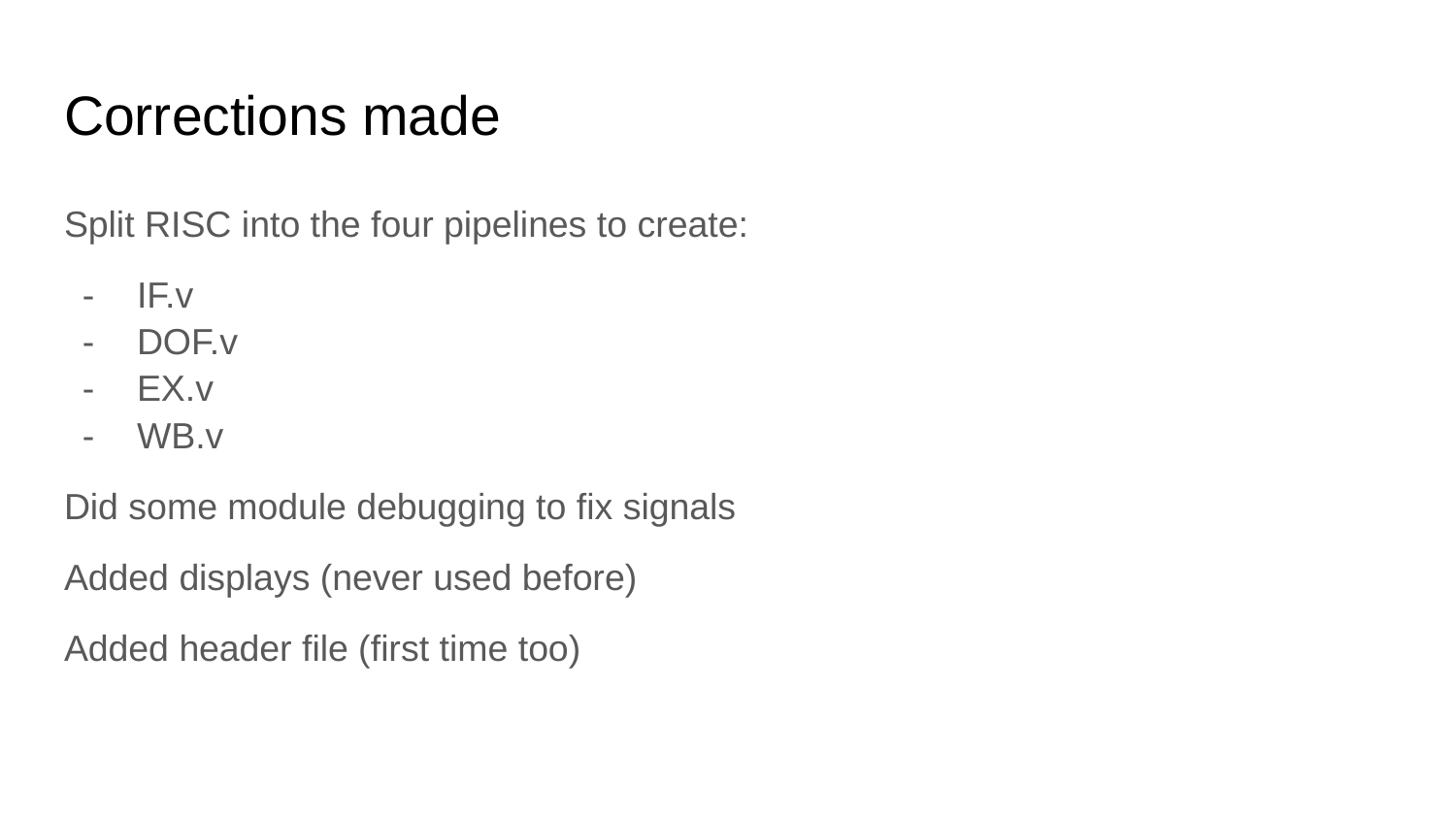

# Corrections made
Split RISC into the four pipelines to create:
IF.v
DOF.v
EX.v
WB.v
Did some module debugging to fix signals
Added displays (never used before)
Added header file (first time too)